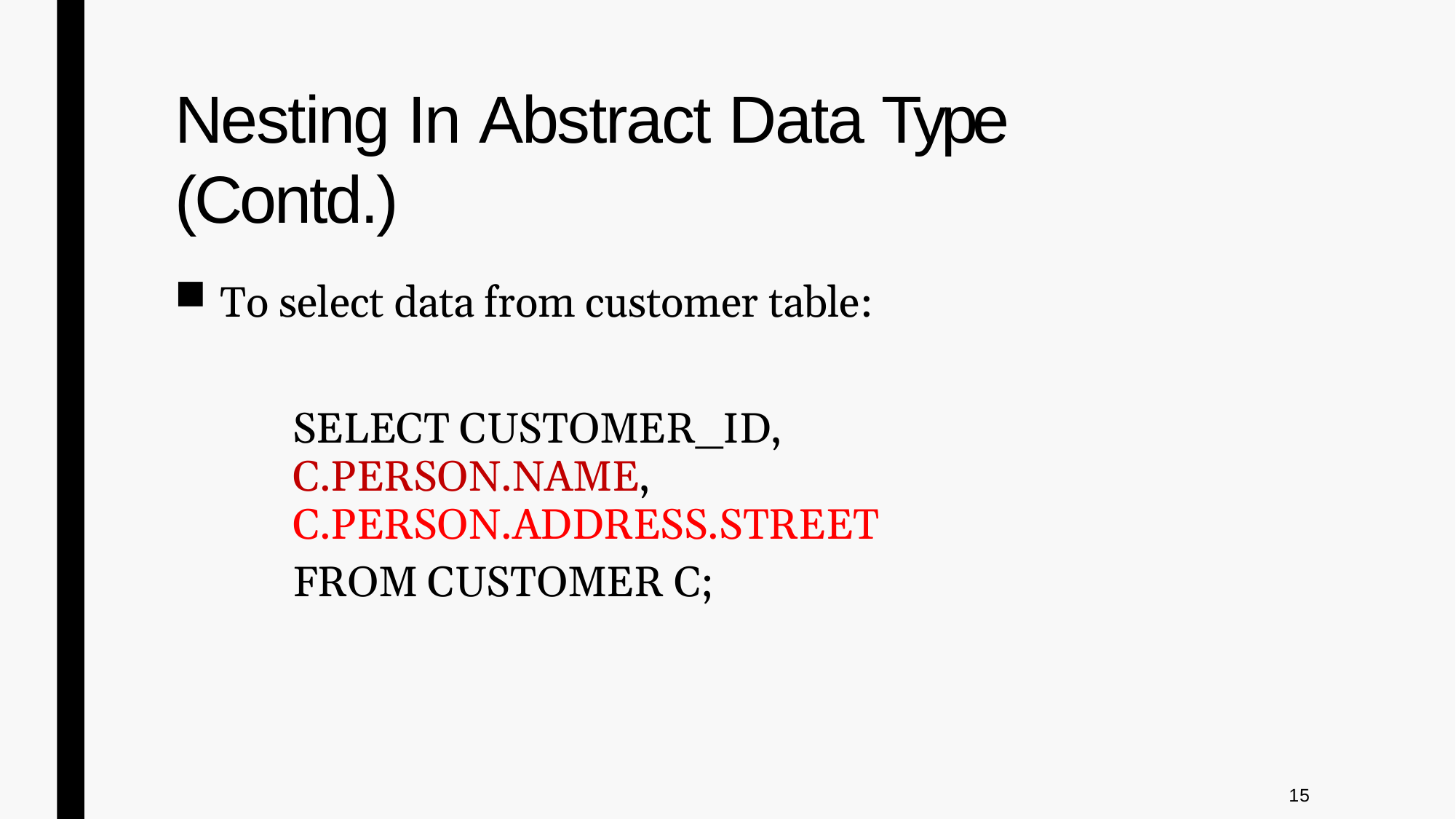

# Nesting In Abstract Data Type (Contd.)
To select data from customer table:

SELECT CUSTOMER_ID,  C.PERSON.NAME, C.PERSON.ADDRESS.STREET
FROM CUSTOMER C;
15